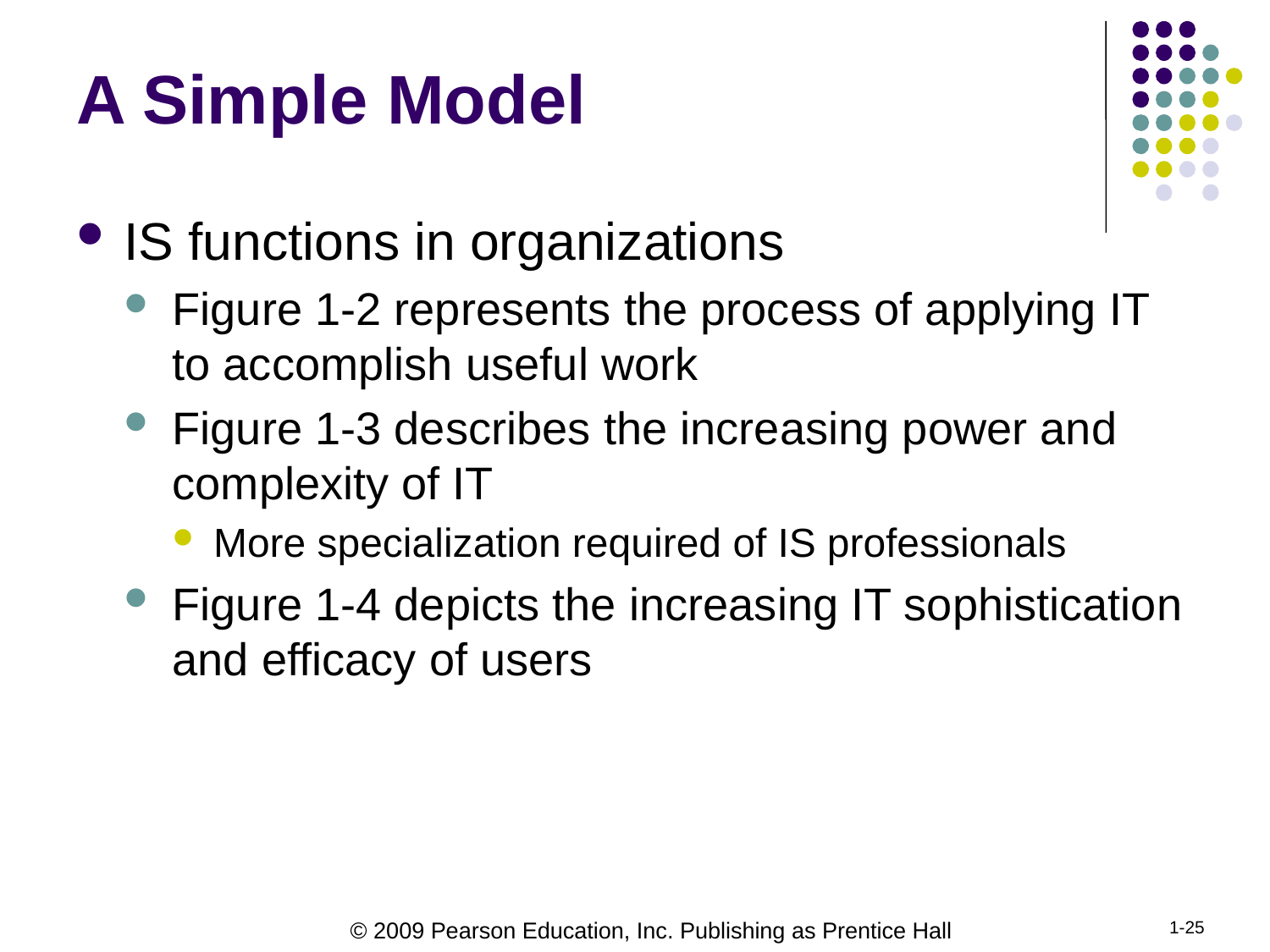

# A Simple Model
IS functions in organizations
Figure 1-2 represents the process of applying IT to accomplish useful work
Figure 1-3 describes the increasing power and complexity of IT
More specialization required of IS professionals
Figure 1-4 depicts the increasing IT sophistication and efficacy of users
1-25